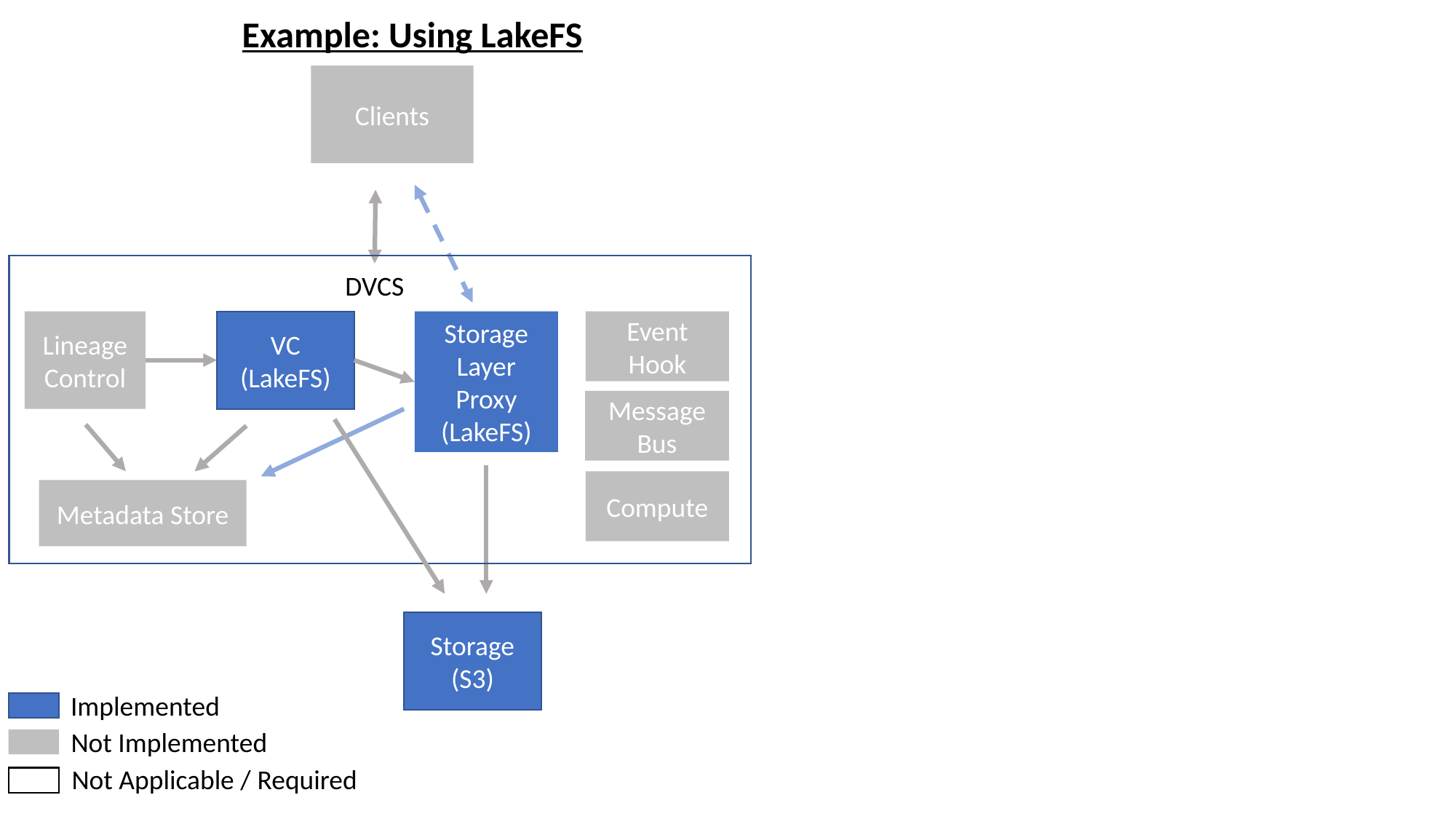

Example: Using LakeFS
Clients

DVCS
Lineage Control
Storage Layer Proxy
(LakeFS)
Event
Hook
VC
(LakeFS)
Message
Bus
Compute
Metadata Store
Storage
(S3)
Implemented

Not Implemented

Not Applicable / Required